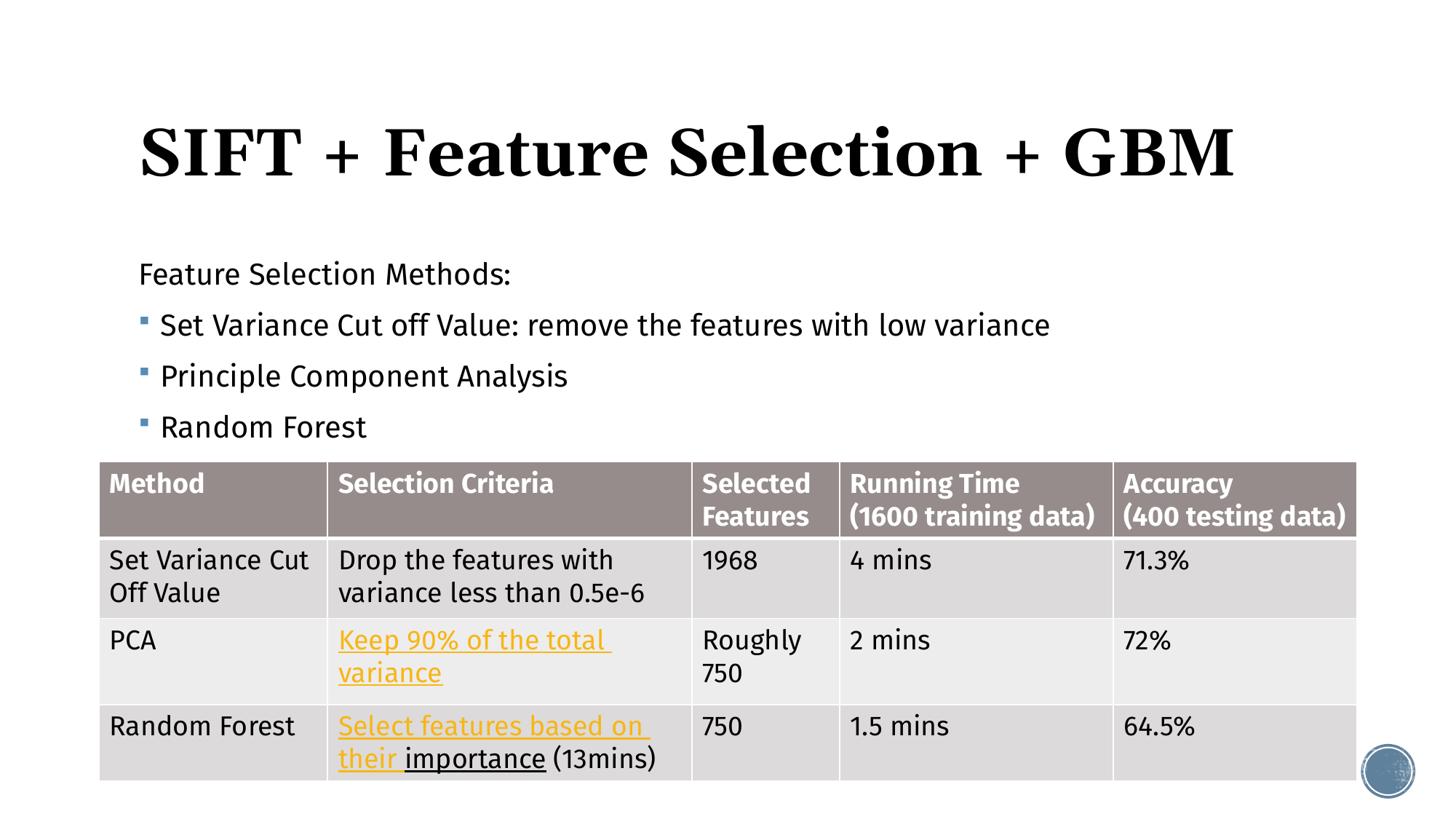

# SIFT + Feature Selection + GBM
Feature Selection Methods:
Set Variance Cut off Value: remove the features with low variance
Principle Component Analysis
Random Forest
| Method | Selection Criteria | Selected Features | Running Time (1600 training data) | Accuracy (400 testing data) |
| --- | --- | --- | --- | --- |
| Set Variance Cut Off Value | Drop the features with variance less than 0.5e-6 | 1968 | 4 mins | 71.3% |
| PCA | Keep 90% of the total variance | Roughly 750 | 2 mins | 72% |
| Random Forest | Select features based on their importance (13mins) | 750 | 1.5 mins | 64.5% |